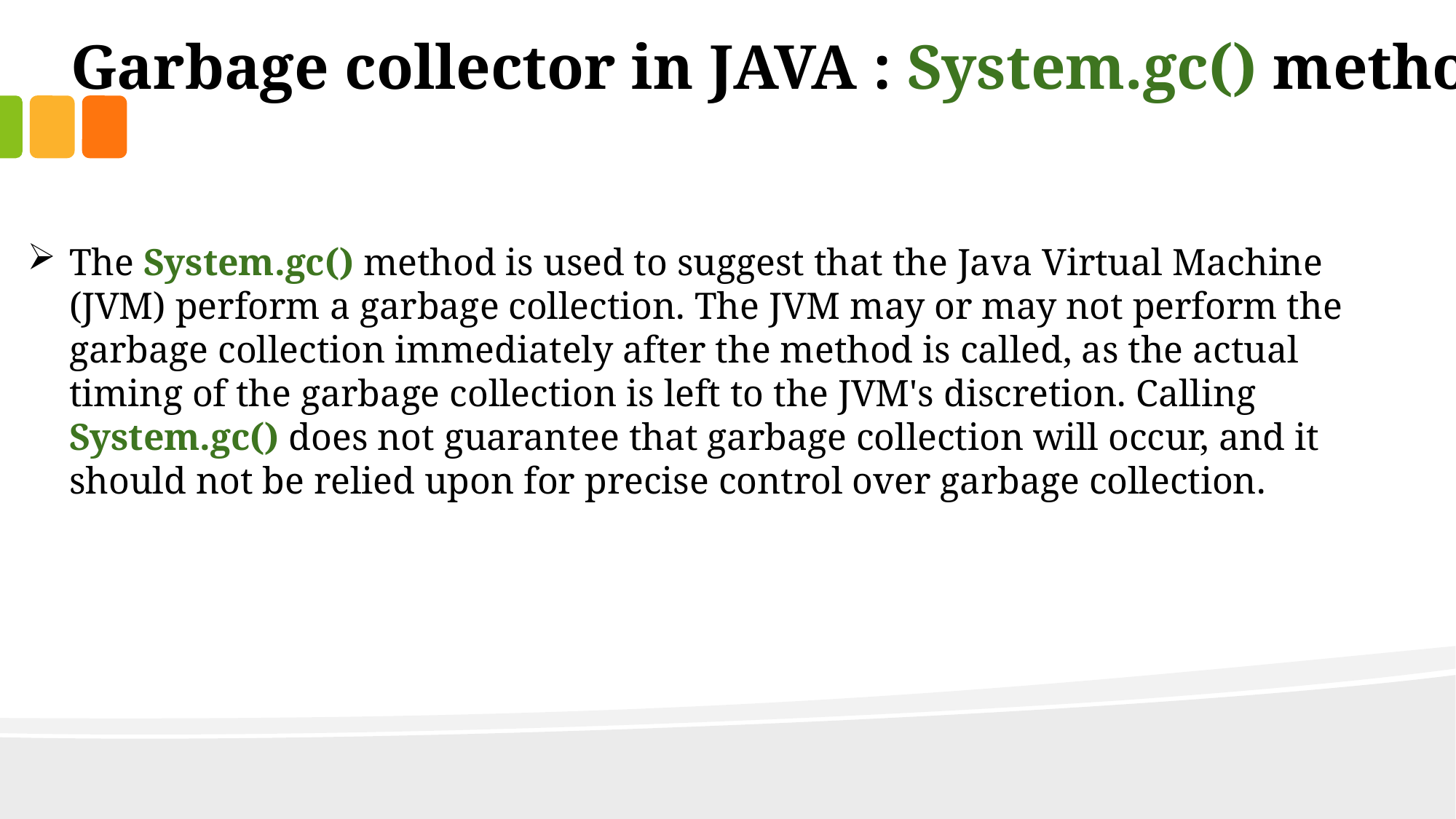

Garbage collector in JAVA : System.gc() method

The System.gc() method is used to suggest that the Java Virtual Machine (JVM) perform a garbage collection. The JVM may or may not perform the garbage collection immediately after the method is called, as the actual timing of the garbage collection is left to the JVM's discretion. Calling System.gc() does not guarantee that garbage collection will occur, and it should not be relied upon for precise control over garbage collection.